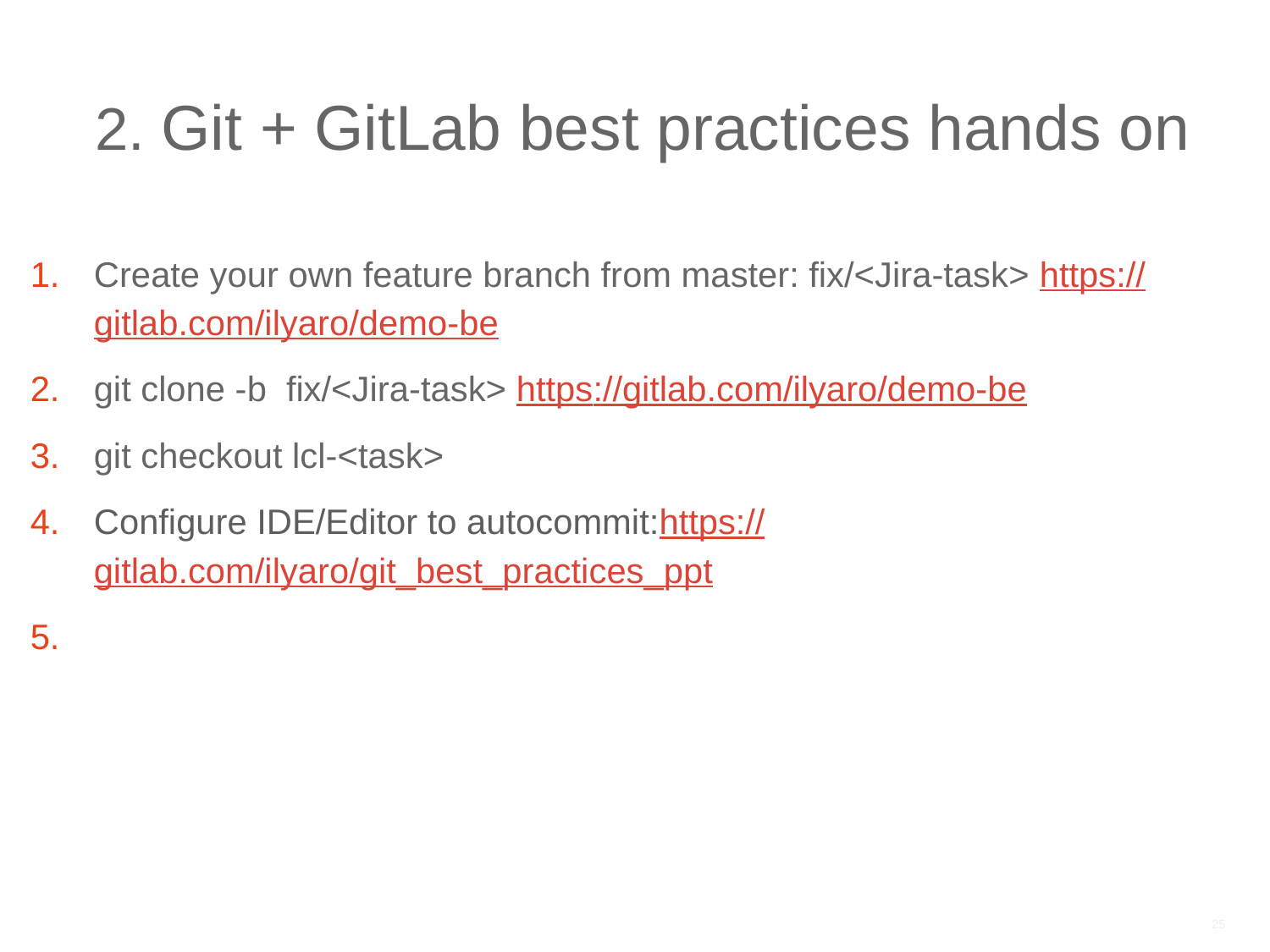

# 2. Git + GitLab best practices hands on
Create your own feature branch from master: fix/<Jira-task> https://gitlab.com/ilyaro/demo-be
git clone -b  fix/<Jira-task> https://gitlab.com/ilyaro/demo-be
git checkout lcl-<task>
Configure IDE/Editor to autocommit:
https://gitlab.com/ilyaro/git_best_practices_ppt

25